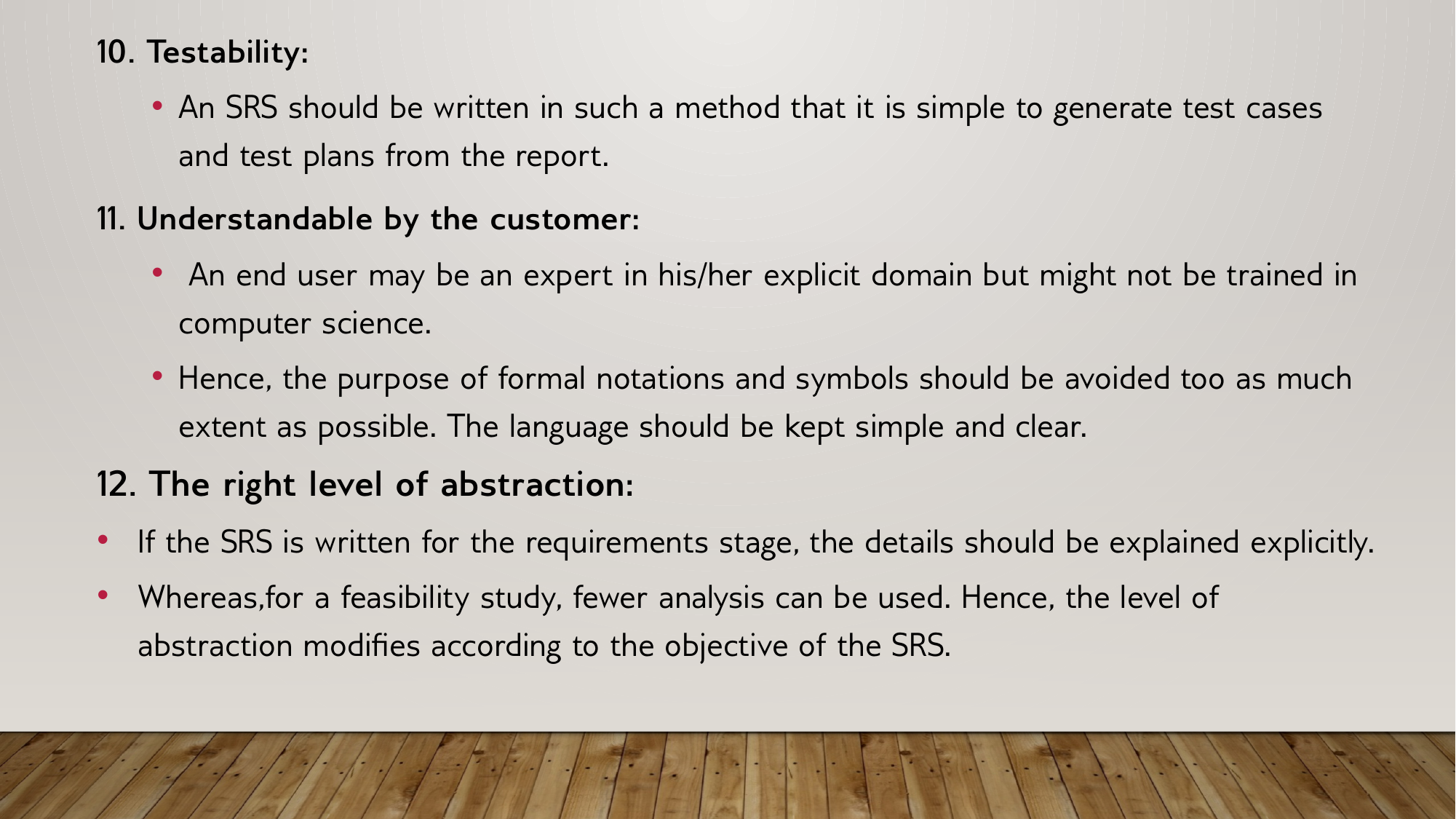

10. Testability:
An SRS should be written in such a method that it is simple to generate test cases and test plans from the report.
11. Understandable by the customer:
 An end user may be an expert in his/her explicit domain but might not be trained in computer science.
Hence, the purpose of formal notations and symbols should be avoided too as much extent as possible. The language should be kept simple and clear.
12. The right level of abstraction:
If the SRS is written for the requirements stage, the details should be explained explicitly.
Whereas,for a feasibility study, fewer analysis can be used. Hence, the level of abstraction modifies according to the objective of the SRS.